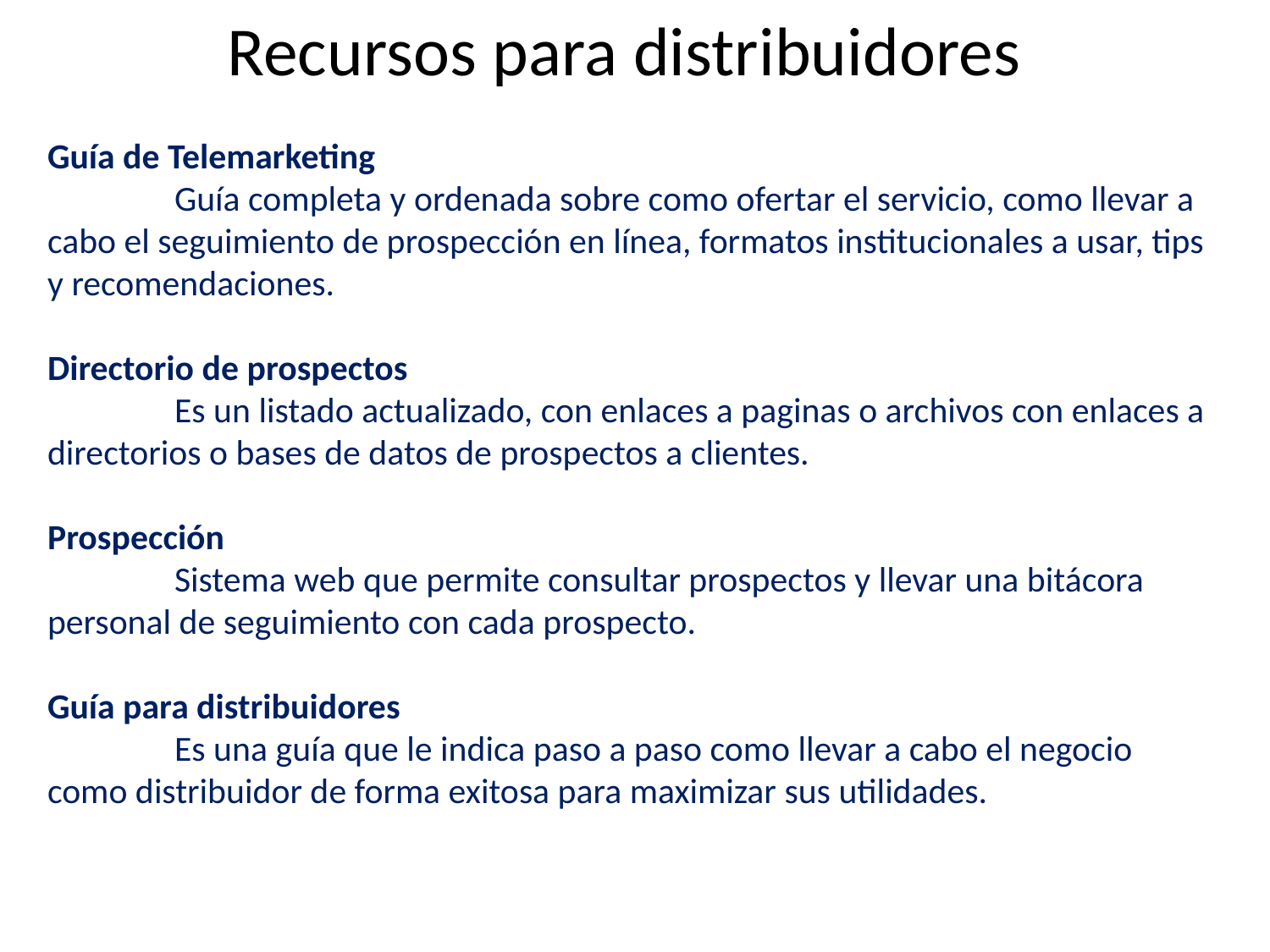

Guía de Telemarketing
	Guía completa y ordenada sobre como ofertar el servicio, como llevar a cabo el seguimiento de prospección en línea, formatos institucionales a usar, tips y recomendaciones.

Directorio de prospectos
	Es un listado actualizado, con enlaces a paginas o archivos con enlaces a directorios o bases de datos de prospectos a clientes.

Prospección
	Sistema web que permite consultar prospectos y llevar una bitácora  personal de seguimiento con cada prospecto.

Guía para distribuidores
	Es una guía que le indica paso a paso como llevar a cabo el negocio como distribuidor de forma exitosa para maximizar sus utilidades.

Recursos para distribuidores